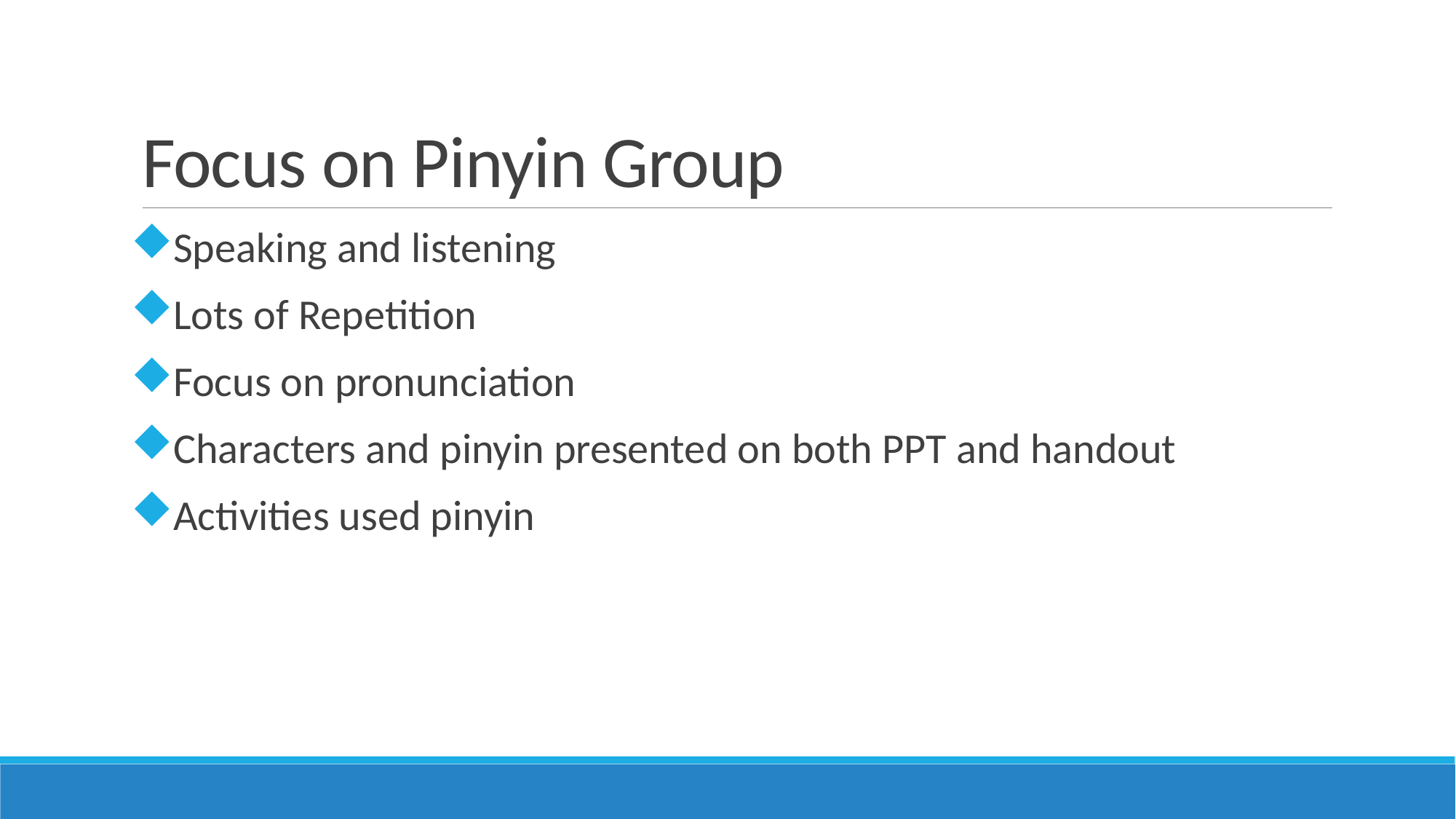

# Focus on Pinyin Group
Speaking and listening
Lots of Repetition
Focus on pronunciation
Characters and pinyin presented on both PPT and handout
Activities used pinyin